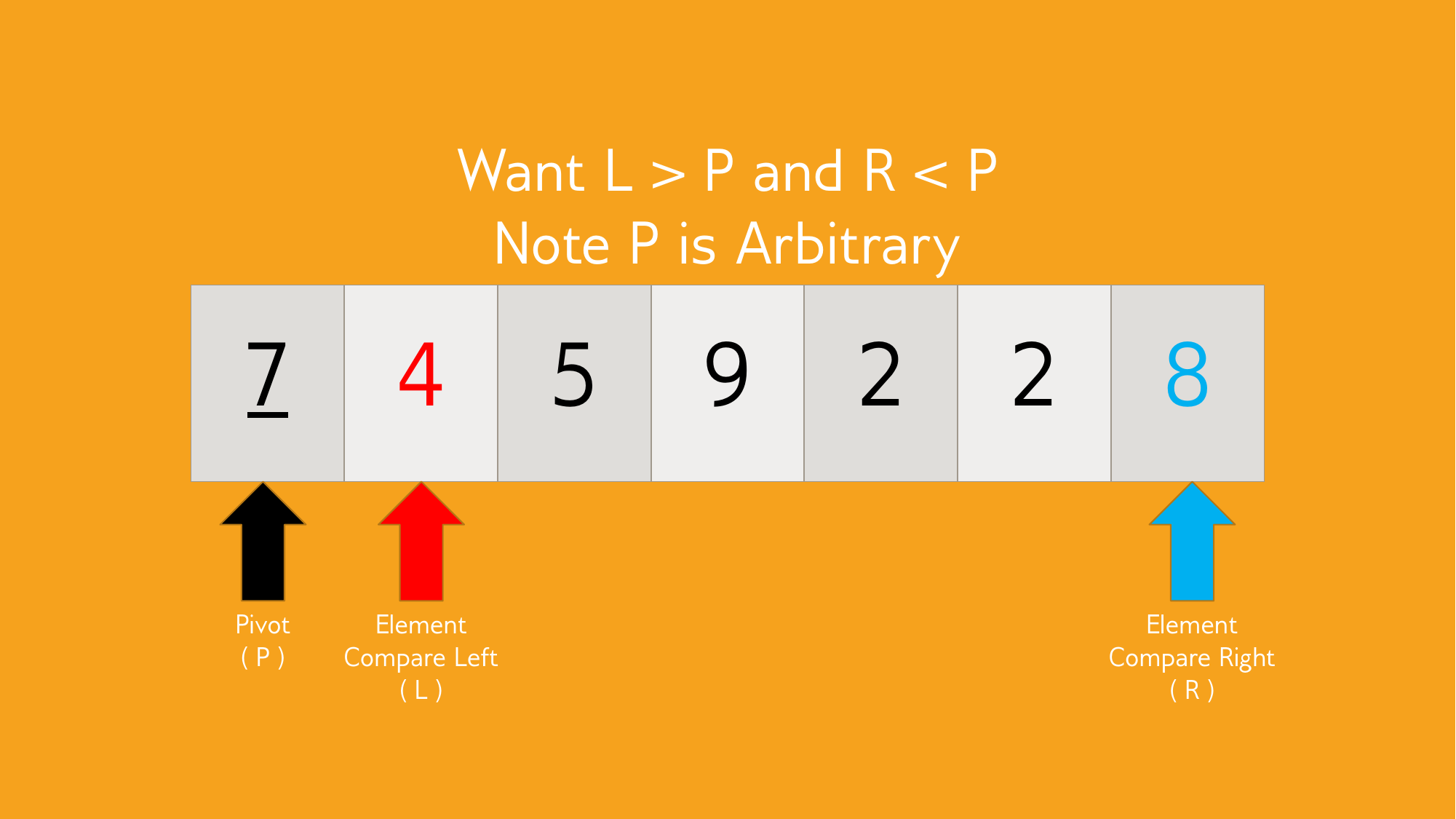

Want L > P and R < P
Note P is Arbitrary
#
| 7 | 4 | 5 | 9 | 2 | 2 | 8 |
| --- | --- | --- | --- | --- | --- | --- |

Element Compare Left
( L )
Element Compare Right
( R )
Pivot
( P )